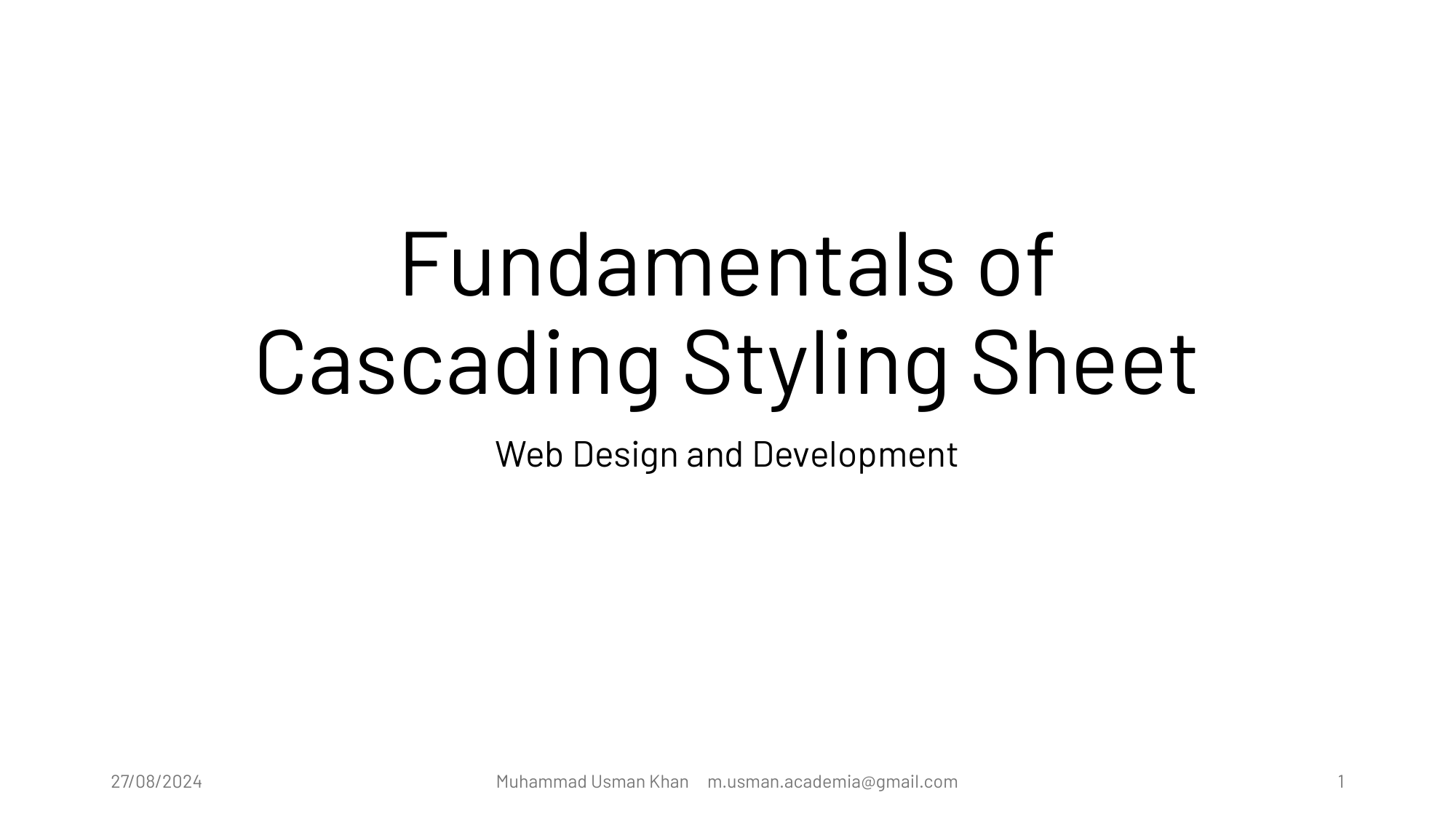

# Fundamentals of Cascading Styling Sheet
Web Design and Development
27/08/2024
Muhammad Usman Khan     m.usman.academia@gmail.com
1